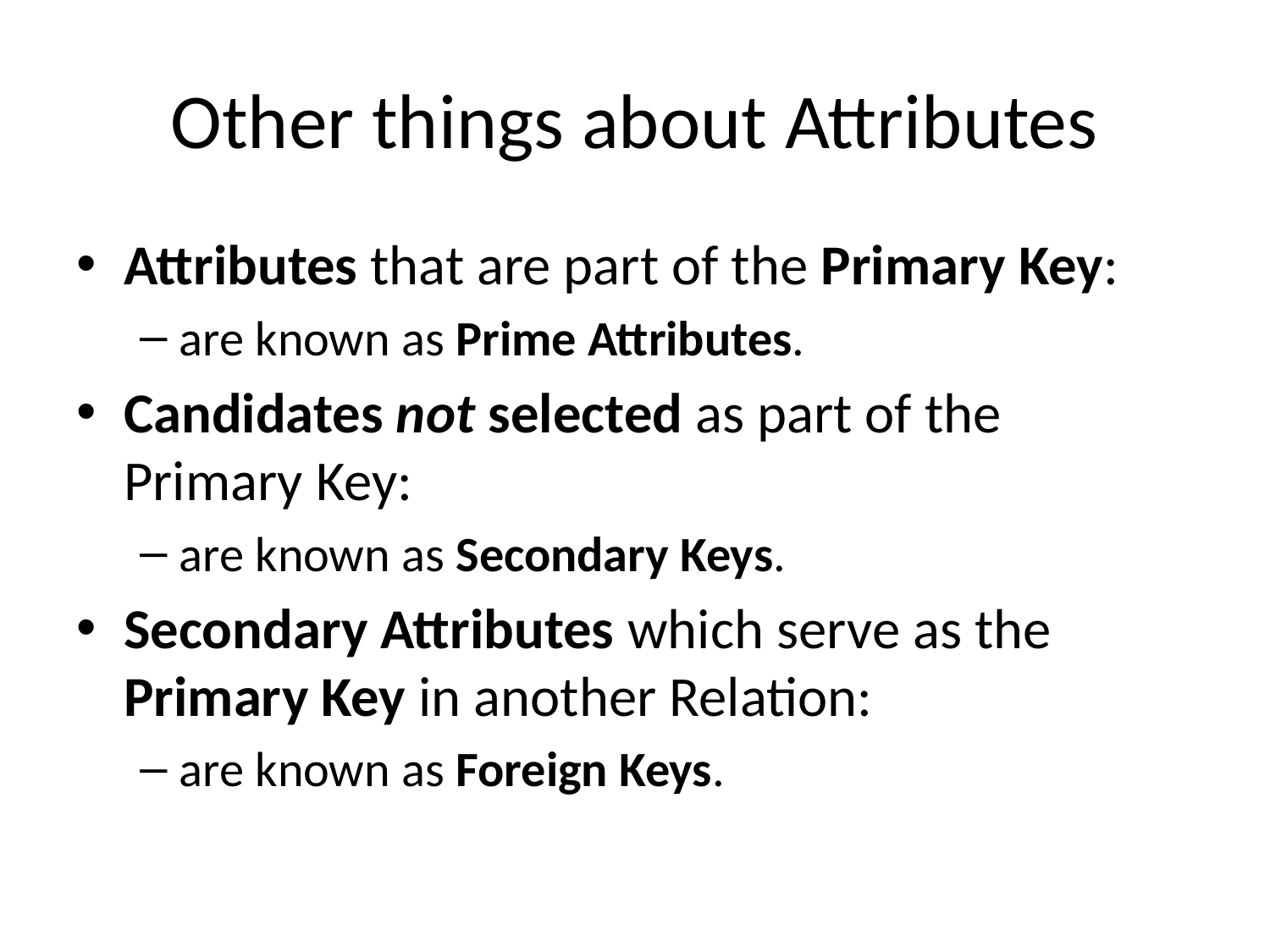

# Other things about Attributes
Attributes that are part of the Primary Key:
are known as Prime Attributes.
Candidates not selected as part of the Primary Key:
are known as Secondary Keys.
Secondary Attributes which serve as the Primary Key in another Relation:
are known as Foreign Keys.